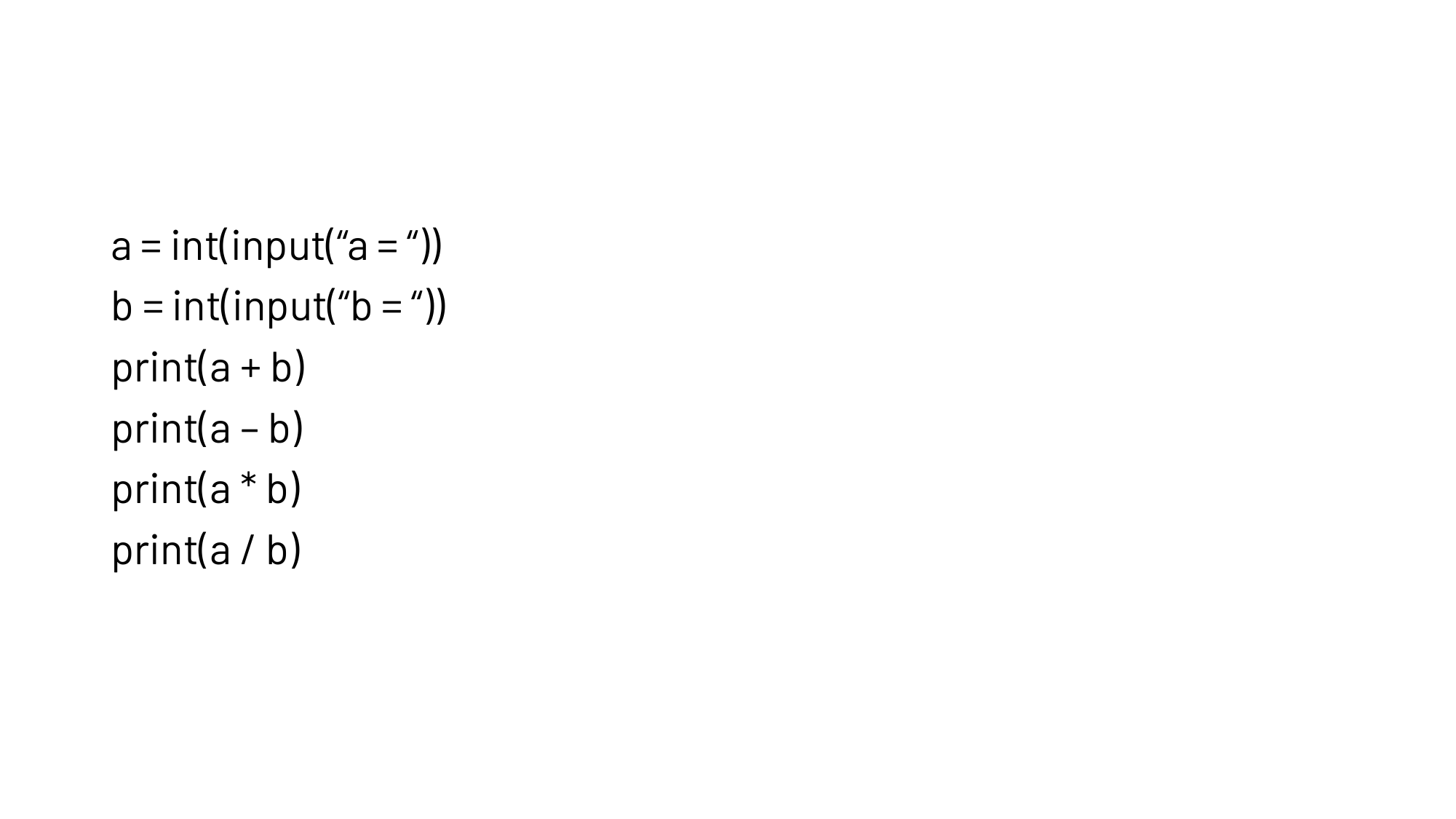

a = int(input(“a = “))
b = int(input(“b = “))
print(a + b)
print(a – b)
print(a * b)
print(a / b)